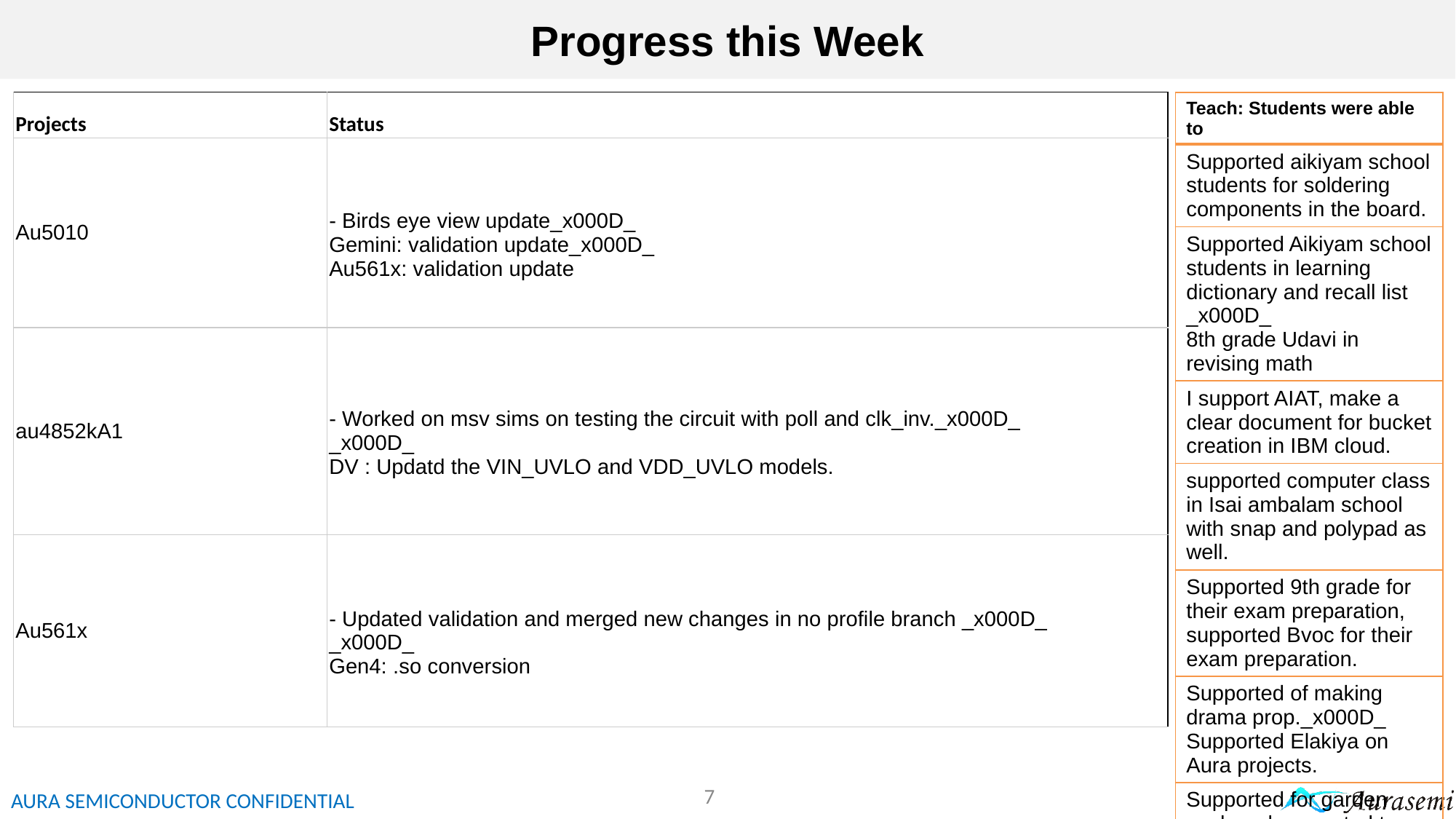

#
Progress this Week
| Projects | Status |
| --- | --- |
| Au5010 | - Birds eye view update\_x000D\_ Gemini: validation update\_x000D\_ Au561x: validation update |
| au4852kA1 | - Worked on msv sims on testing the circuit with poll and clk\_inv.\_x000D\_ \_x000D\_ DV : Updatd the VIN\_UVLO and VDD\_UVLO models. |
| Au561x | - Updated validation and merged new changes in no profile branch \_x000D\_ \_x000D\_ Gen4: .so conversion |
| Teach: Students were able to |
| --- |
| Supported aikiyam school students for soldering components in the board. |
| Supported Aikiyam school students in learning dictionary and recall list \_x000D\_ 8th grade Udavi in revising math |
| I support AIAT, make a clear document for bucket creation in IBM cloud. |
| supported computer class in Isai ambalam school with snap and polypad as well. |
| Supported 9th grade for their exam preparation, supported Bvoc for their exam preparation. |
| Supported of making drama prop.\_x000D\_ Supported Elakiya on Aura projects. |
| Supported for garden work and supported to BVOC students for layout and steam class, scratch class to teach add, sub, mul and fraction using polypad. |
| updated the BNB Shifu software. |
| Children were able to understand all the previous topics and revised the time,patterns etc.. |
| Supported sixth grade children on information processing(filling the bank challans, OMR sheet filling and noticing the series) |

7
AURA SEMICONDUCTOR CONFIDENTIAL